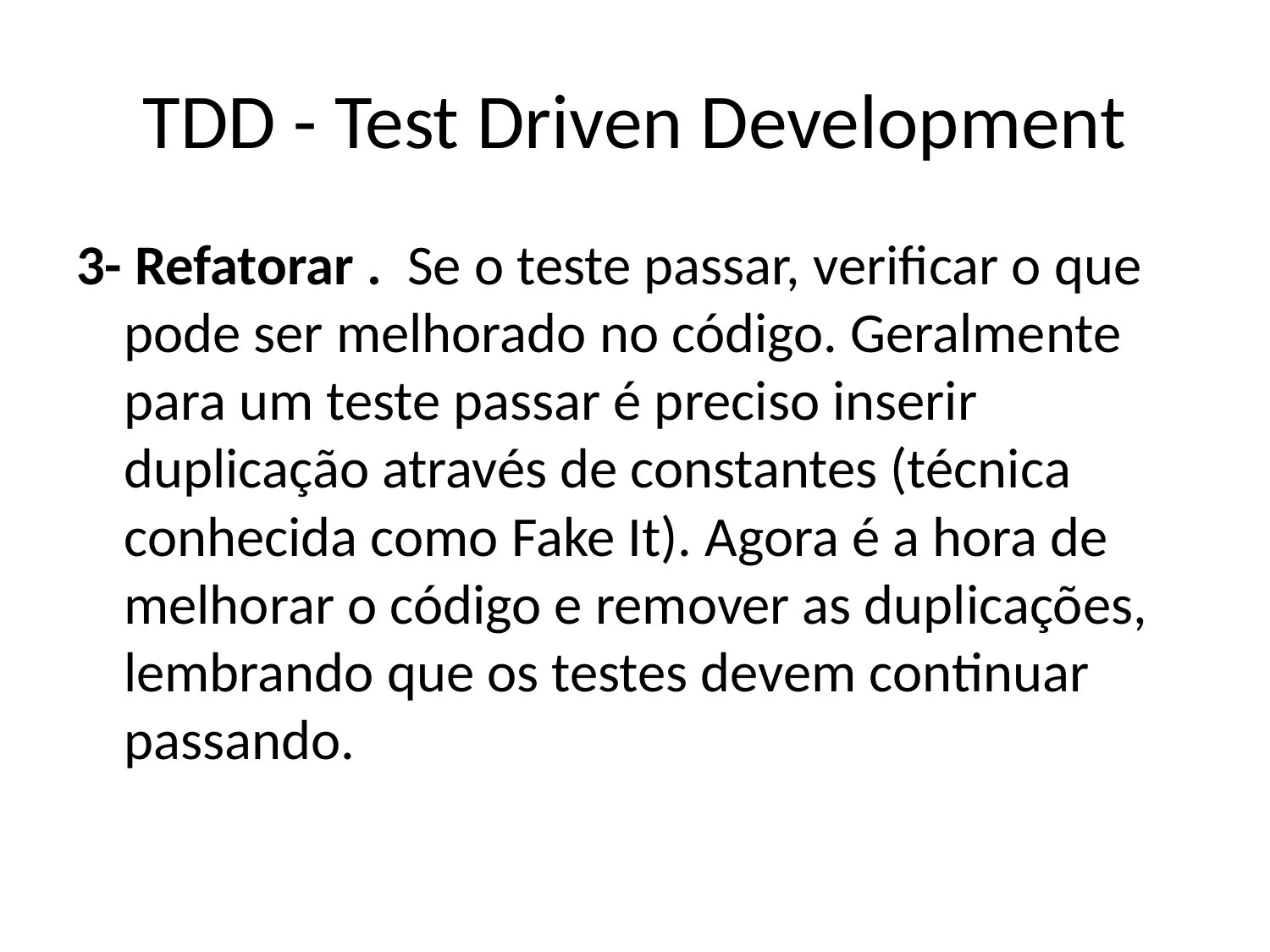

# TDD - Test Driven Development
3- Refatorar .  Se o teste passar, verificar o que pode ser melhorado no código. Geralmente para um teste passar é preciso inserir duplicação através de constantes (técnica conhecida como Fake It). Agora é a hora de melhorar o código e remover as duplicações, lembrando que os testes devem continuar passando.